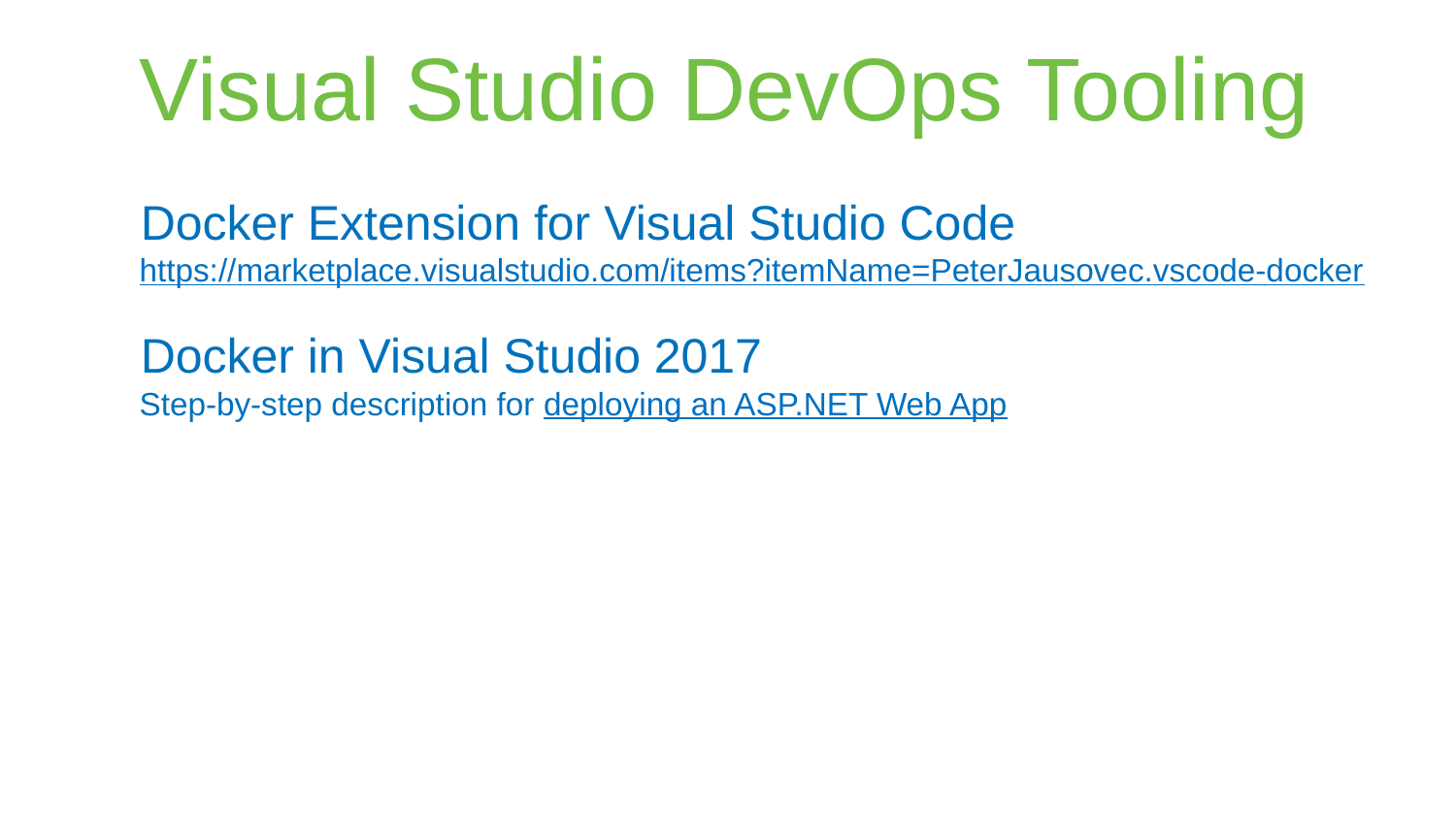

# Visual Studio DevOps Tooling
Docker Extension for Visual Studio Code
https://marketplace.visualstudio.com/items?itemName=PeterJausovec.vscode-docker
Docker in Visual Studio 2017
Step-by-step description for deploying an ASP.NET Web App